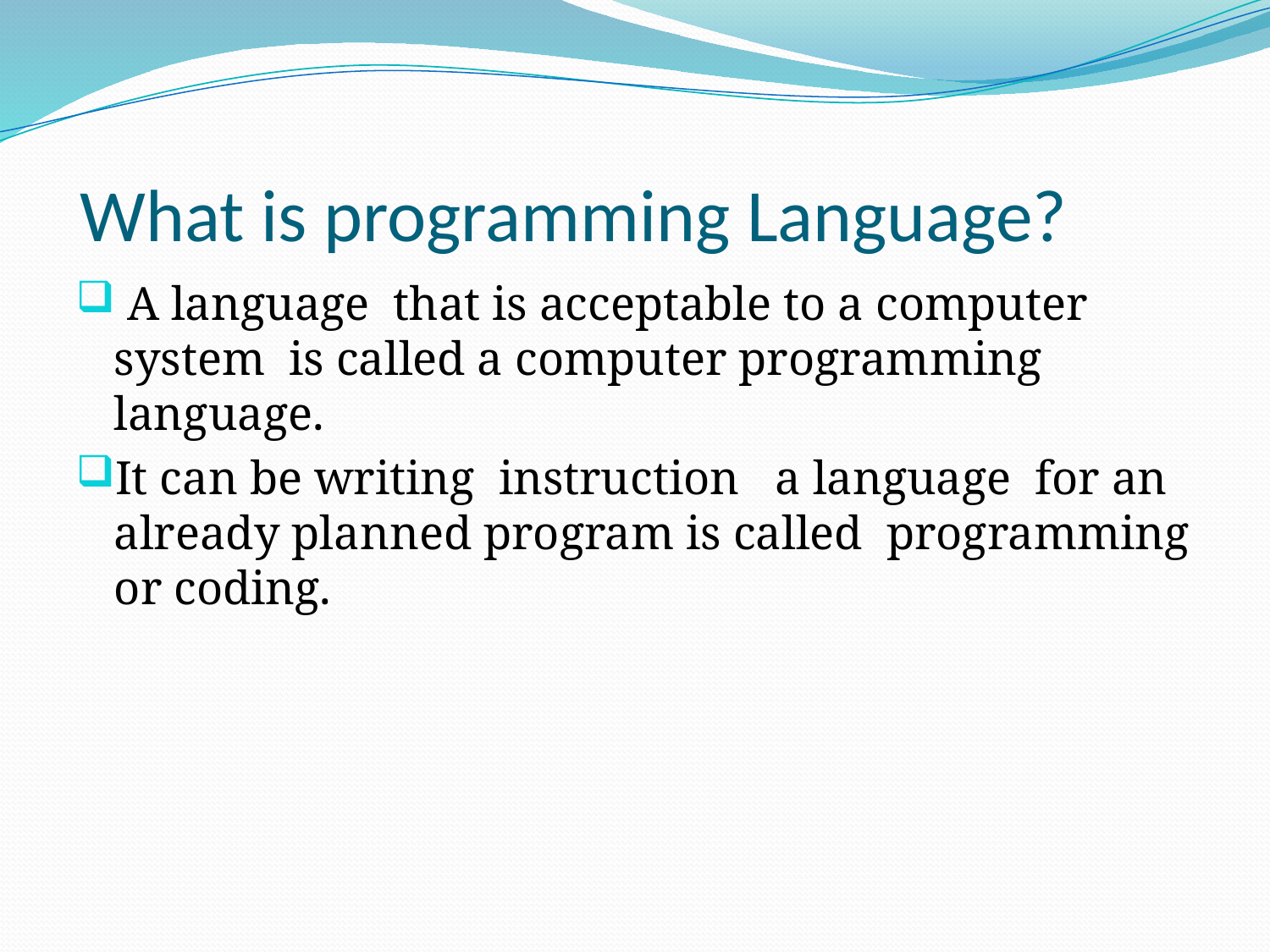

# What is programming Language?
 A language  that is acceptable to a computer system  is called a computer programming language.
It can be writing  instruction   a language  for an already planned program is called  programming or coding.